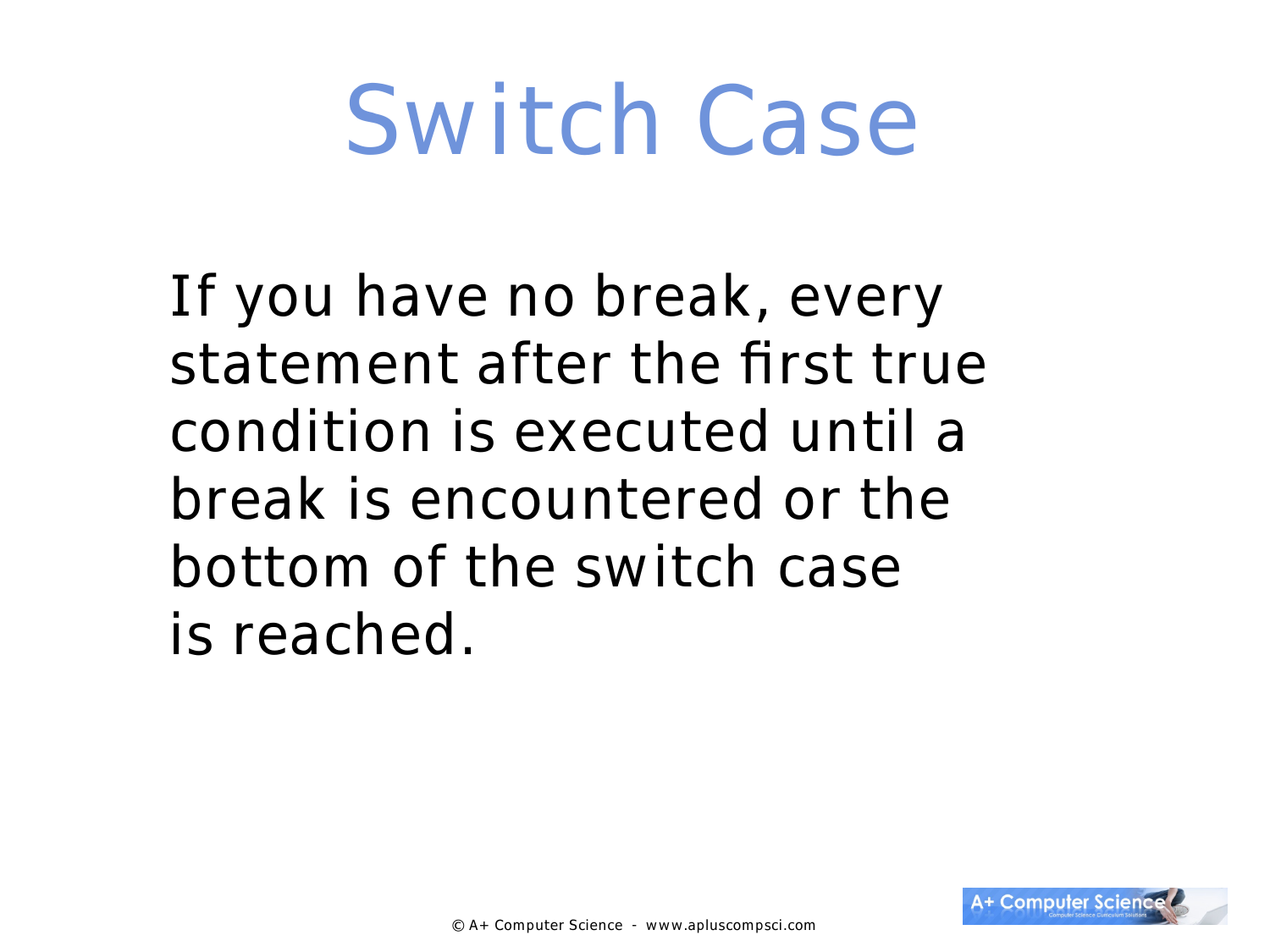

Switch Case
If you have no break, every
statement after the first true
condition is executed until a
break is encountered or the
bottom of the switch case
is reached.

© A+ Computer Science  -  www.apluscompsci.com